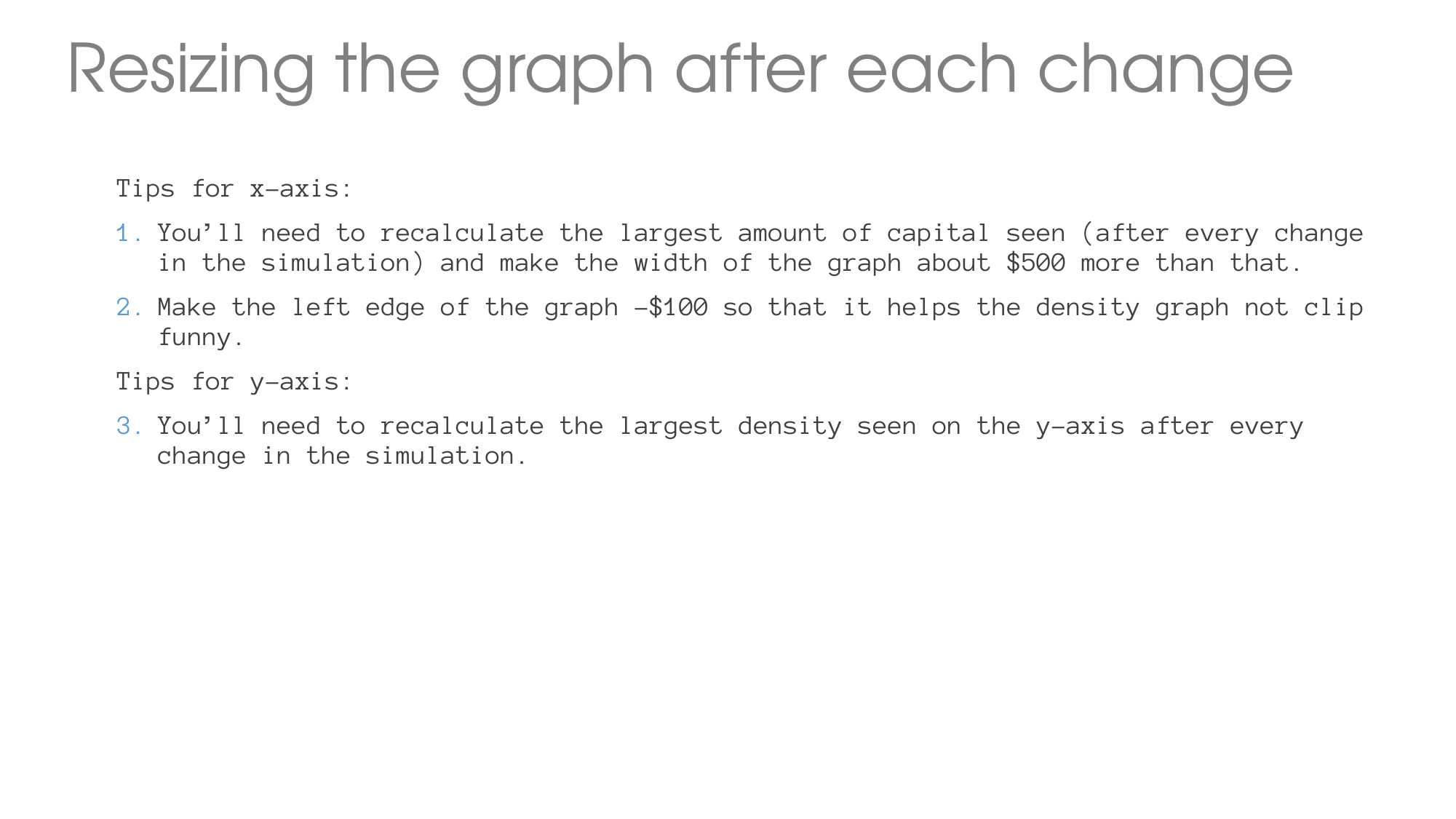

Resizing the graph after each change
Tips for x-axis:
You’ll need to recalculate the largest amount of capital seen (after every change in the simulation) and make the width of the graph about $500 more than that.
Make the left edge of the graph -$100 so that it helps the density graph not clip funny.
Tips for y-axis:
You’ll need to recalculate the largest density seen on the y-axis after every change in the simulation.